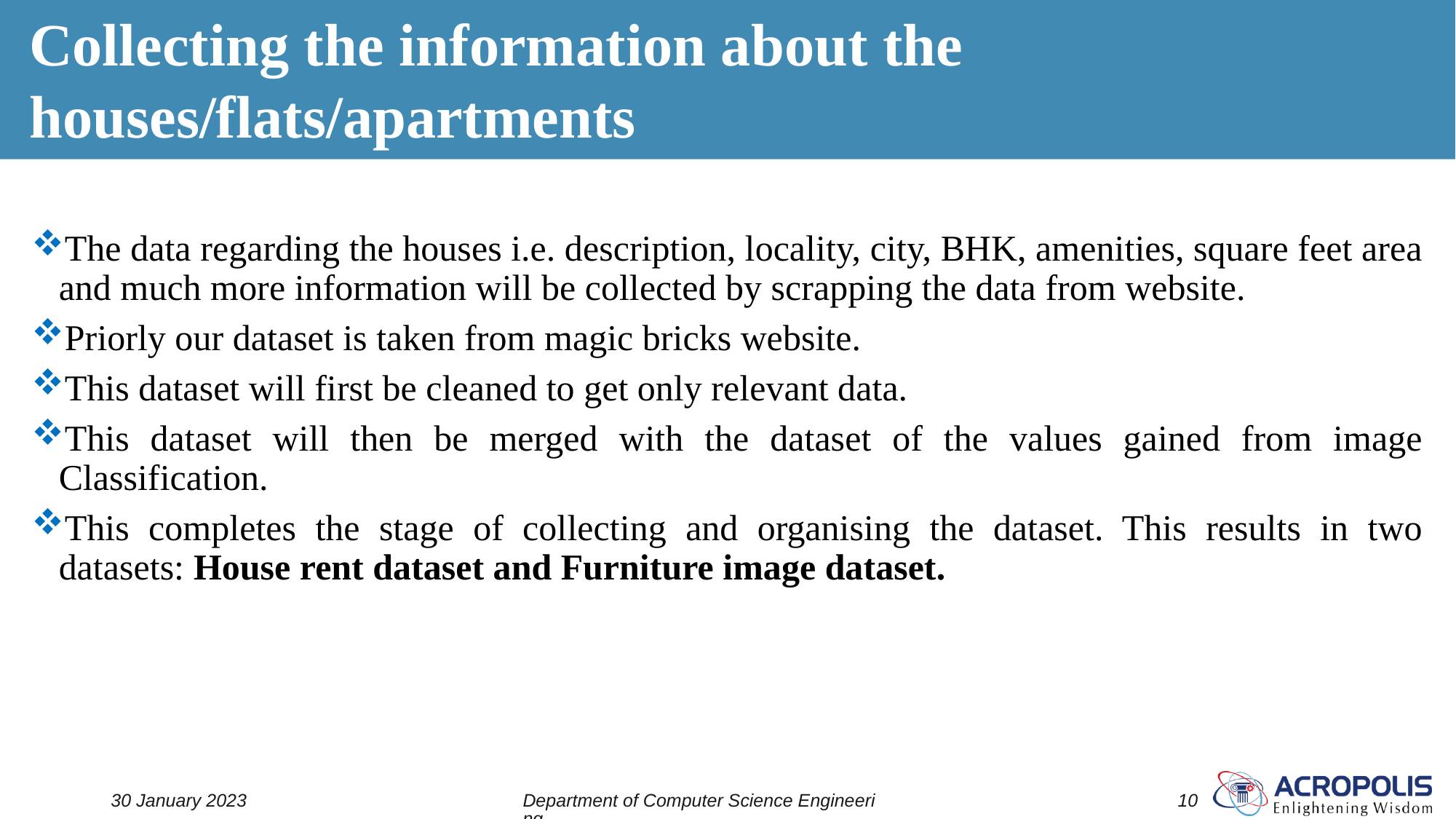

# Collecting the information about the houses/flats/apartments

The data regarding the houses i.e. description, locality, city, BHK, amenities, square feet area and much more information will be collected by scrapping the data from website.
Priorly our dataset is taken from magic bricks website.
This dataset will first be cleaned to get only relevant data.
This dataset will then be merged with the dataset of the values gained from image Classification.
This completes the stage of collecting and organising the dataset. This results in two datasets: House rent dataset and Furniture image dataset.
30 January 2023
Department of Computer Science Engineering
10